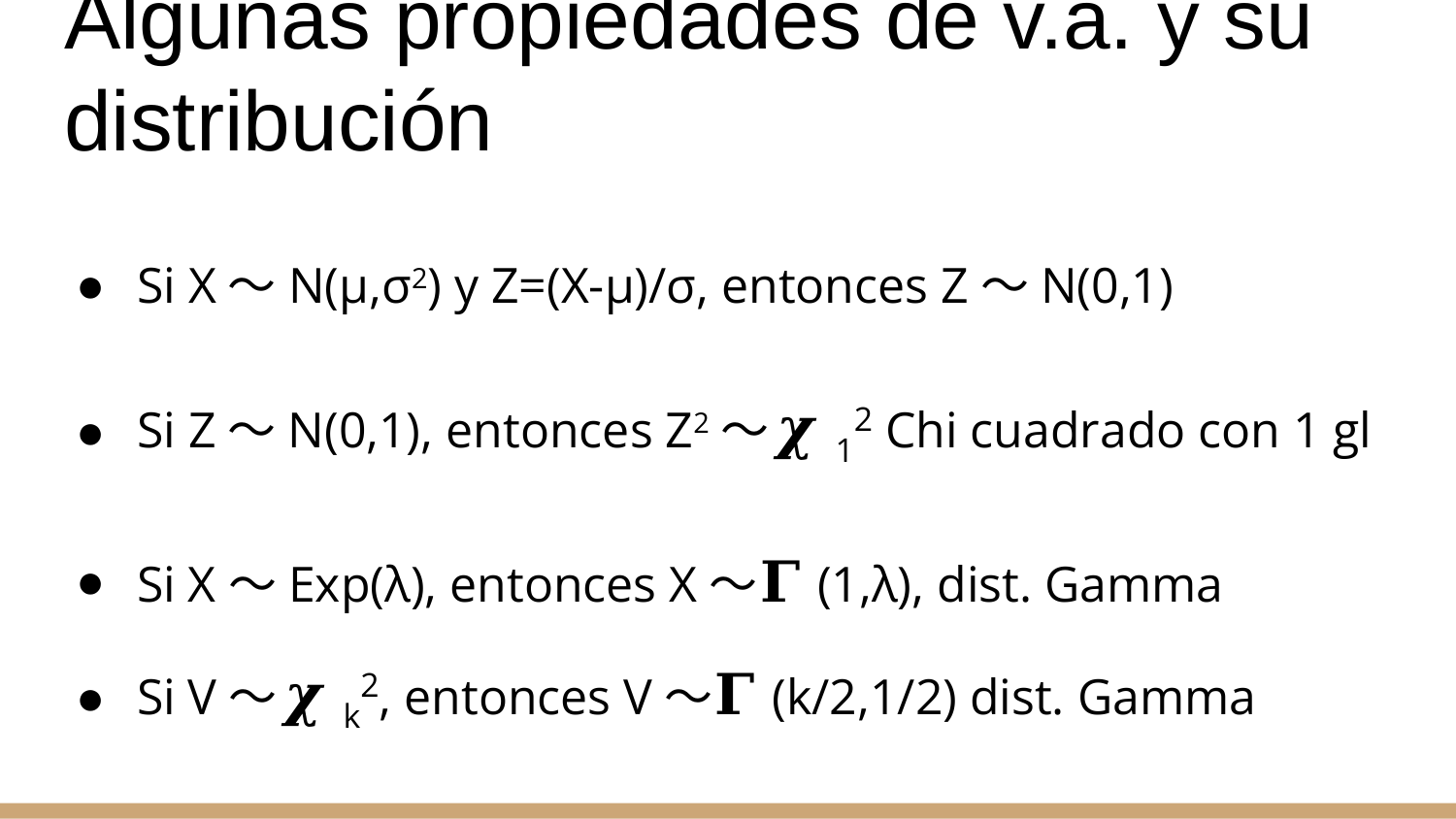

# Algunas propiedades de v.a. y su distribución
Si X〜N(μ,σ2) y Z=(X-μ)/σ, entonces Z〜N(0,1)

Si Z〜N(0,1), entonces Z2〜𝝌12 Chi cuadrado con 1 gl

Si X〜Exp(λ), entonces X〜𝚪(1,λ), dist. Gamma
Si V〜𝝌k2, entonces V〜𝚪(k/2,1/2) dist. Gamma